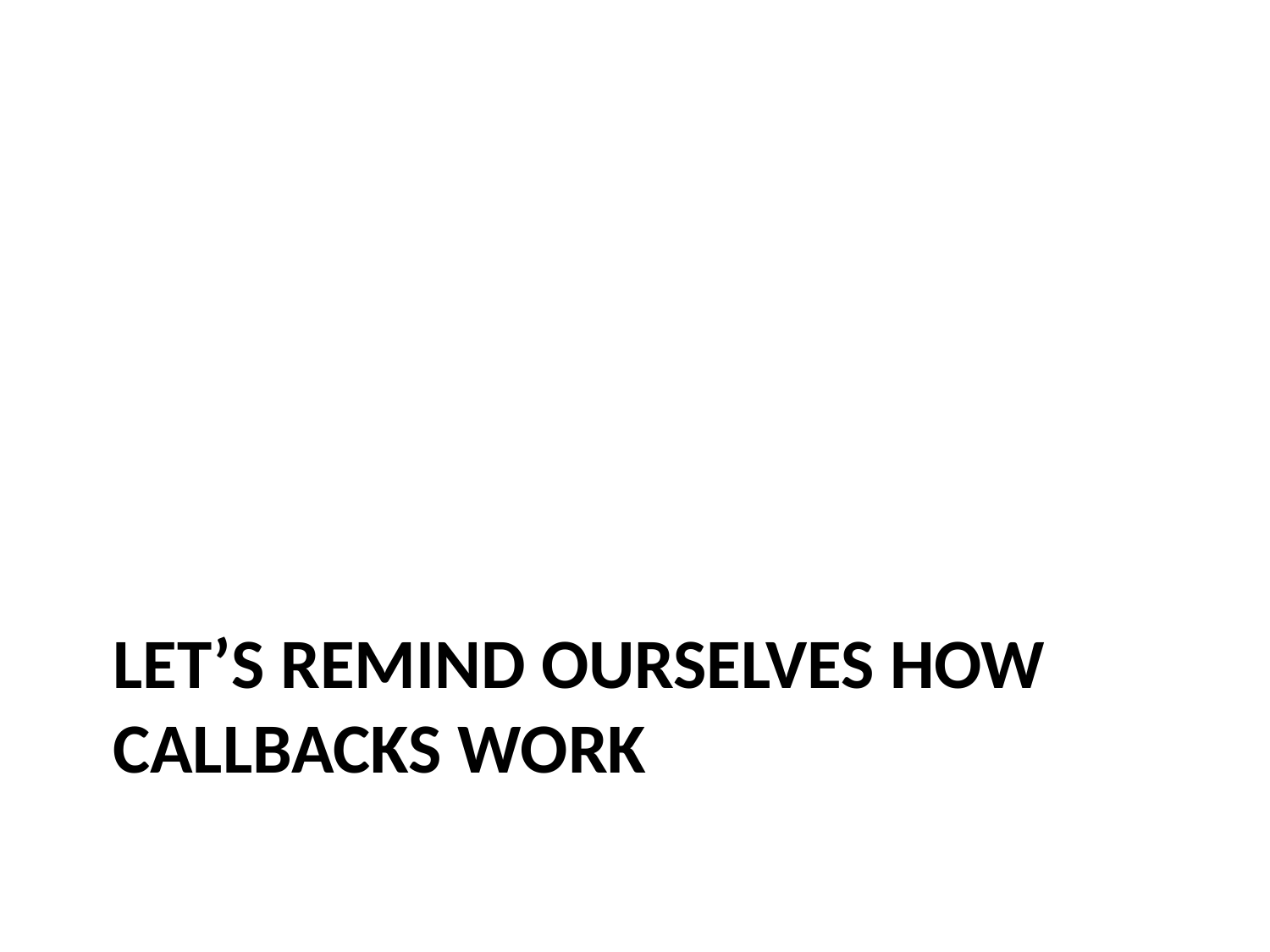

# Let’s Remind Ourselves How Callbacks Work